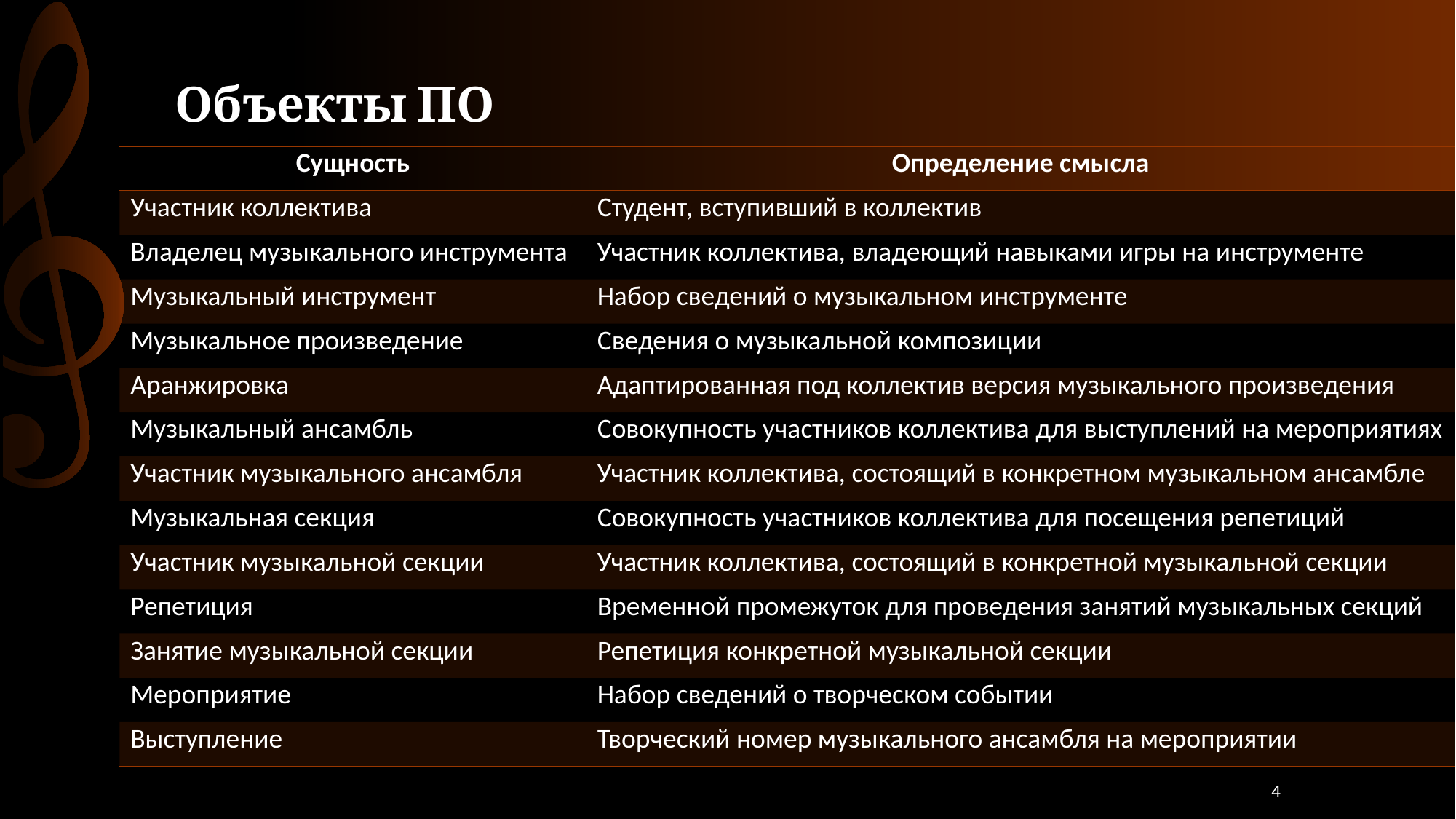

# Объекты ПО
| Сущность | Определение смысла |
| --- | --- |
| Участник коллектива | Студент, вступивший в коллектив |
| Владелец музыкального инструмента | Участник коллектива, владеющий навыками игры на инструменте |
| Музыкальный инструмент | Набор сведений о музыкальном инструменте |
| Музыкальное произведение | Сведения о музыкальной композиции |
| Аранжировка | Адаптированная под коллектив версия музыкального произведения |
| Музыкальный ансамбль | Совокупность участников коллектива для выступлений на мероприятиях |
| Участник музыкального ансамбля | Участник коллектива, состоящий в конкретном музыкальном ансамбле |
| Музыкальная секция | Совокупность участников коллектива для посещения репетиций |
| Участник музыкальной секции | Участник коллектива, состоящий в конкретной музыкальной секции |
| Репетиция | Временной промежуток для проведения занятий музыкальных секций |
| Занятие музыкальной секции | Репетиция конкретной музыкальной секции |
| Мероприятие | Набор сведений о творческом событии |
| Выступление | Творческий номер музыкального ансамбля на мероприятии |
4